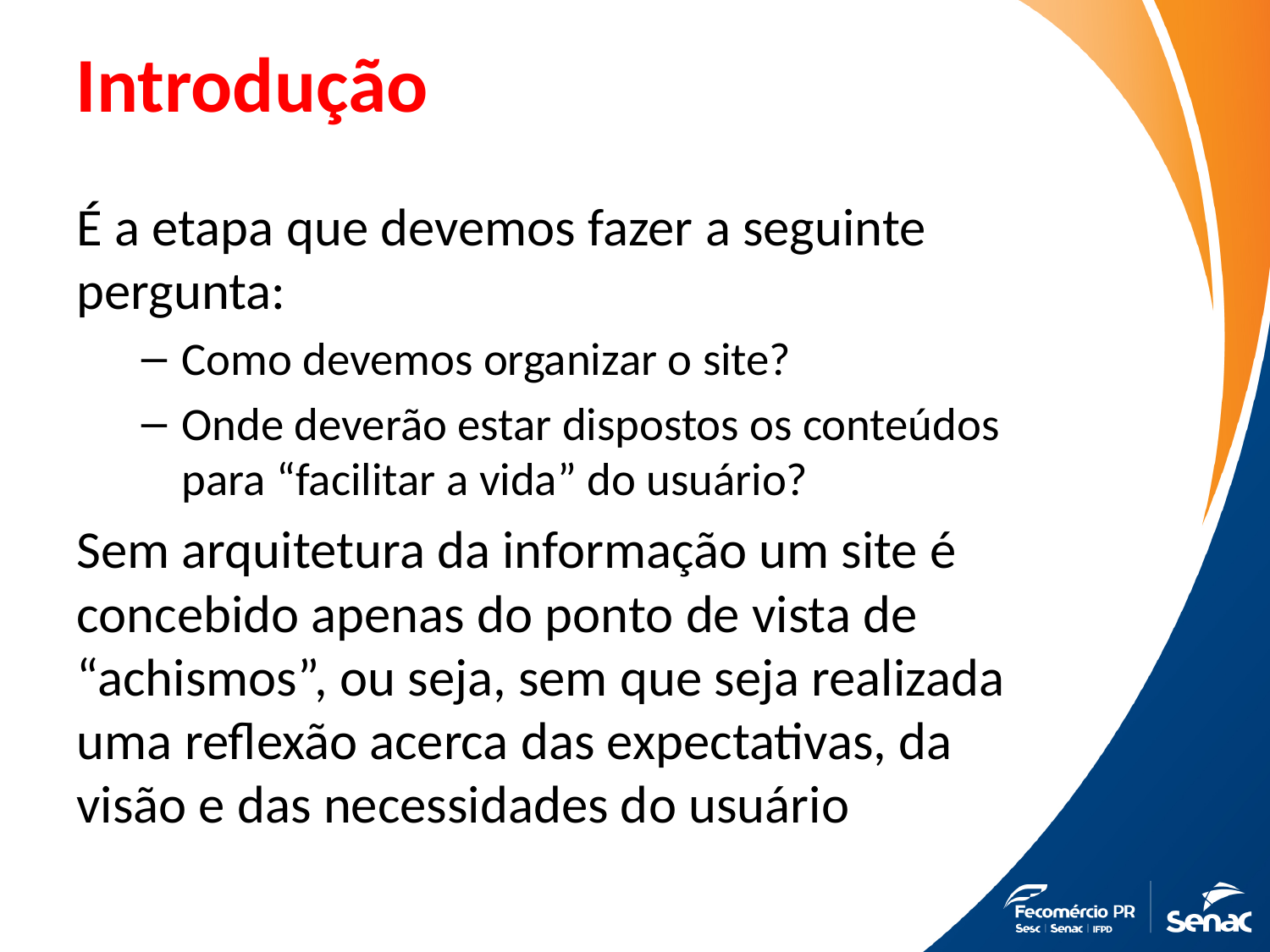

# Introdução
É a etapa que devemos fazer a seguinte pergunta:
Como devemos organizar o site?
Onde deverão estar dispostos os conteúdos para “facilitar a vida” do usuário?
Sem arquitetura da informação um site é concebido apenas do ponto de vista de “achismos”, ou seja, sem que seja realizada uma reflexão acerca das expectativas, da visão e das necessidades do usuário